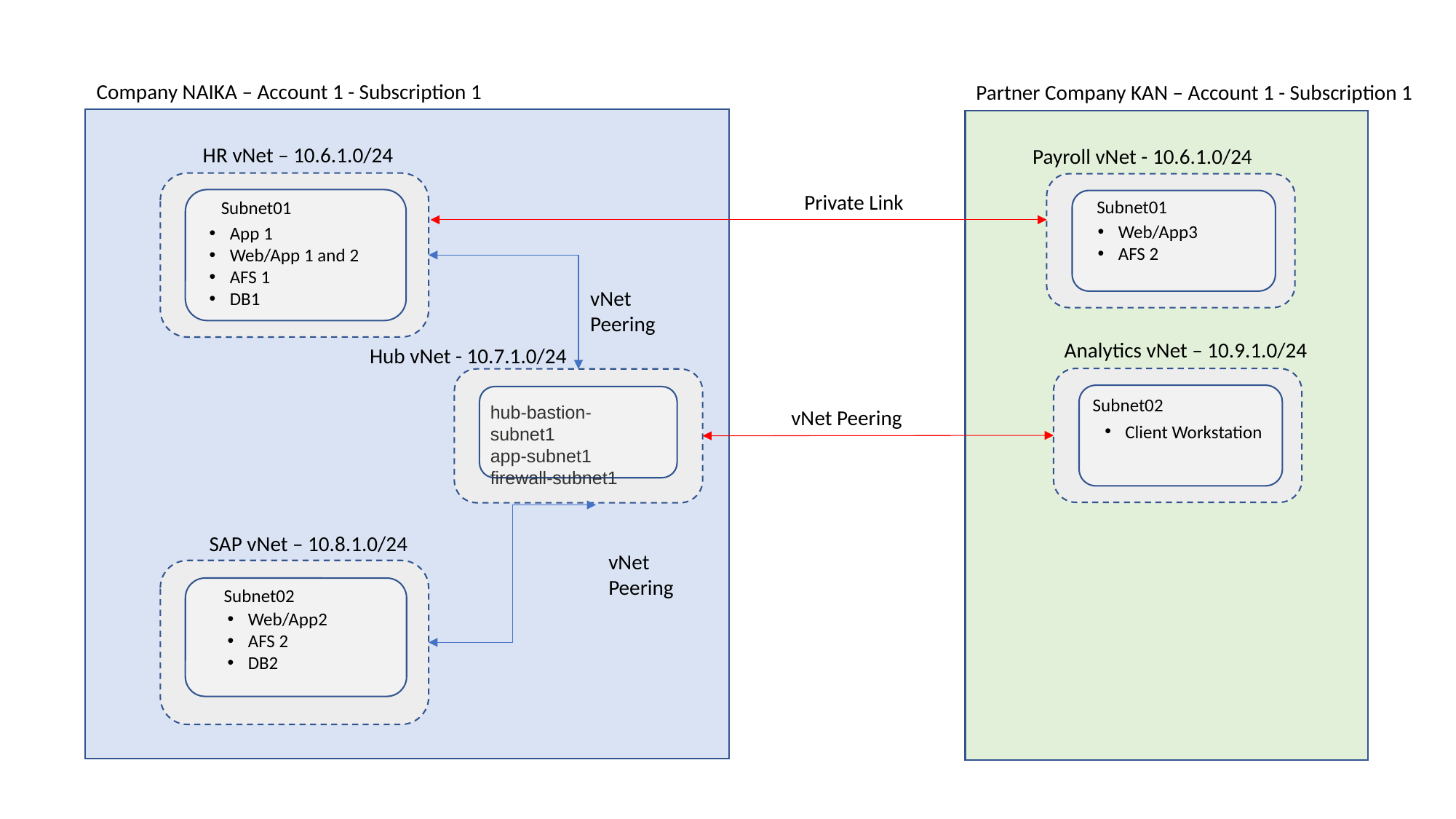

Company NAIKA – Account 1 - Subscription 1
Partner Company KAN – Account 1 - Subscription 1

HR vNet – 10.6.1.0/24
Payroll vNet - 10.6.1.0/24

Private Link

Subnet01

Subnet01
Web/App3
AFS 2

App 1
Web/App 1 and 2
AFS 1
DB1

vNet Peering
Analytics vNet – 10.9.1.0/24
Hub vNet - 10.7.1.0/24

Subnet02
hub-bastion-subnet1
app-subnet1
firewall-subnet1
vNet Peering
Client Workstation

SAP vNet – 10.8.1.0/24
vNet Peering

Subnet02
Web/App2
AFS 2
DB2